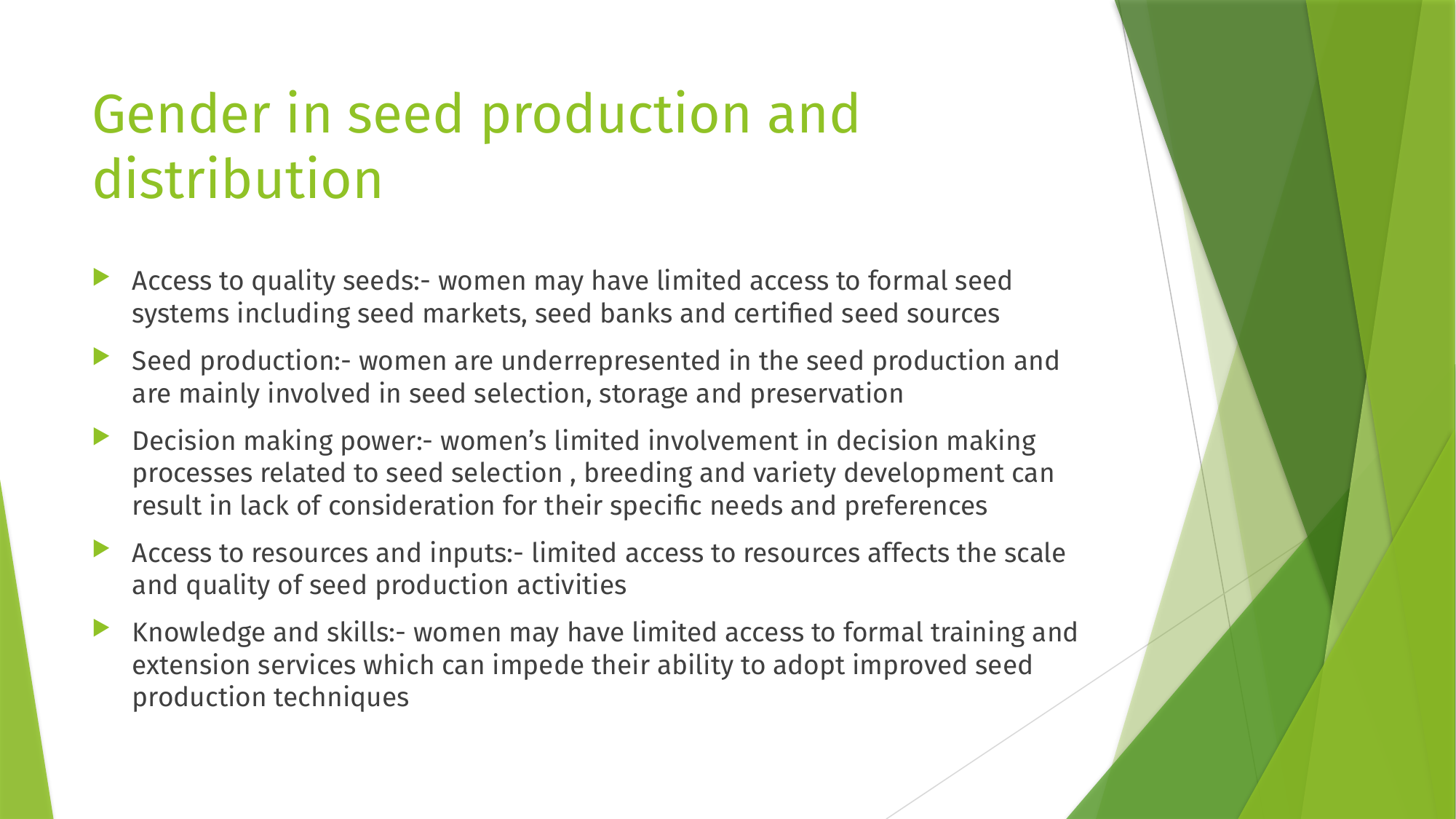

# Gender in seed production and distribution
Access to quality seeds:- women may have limited access to formal seed systems including seed markets, seed banks and certified seed sources
Seed production:- women are underrepresented in the seed production and are mainly involved in seed selection, storage and preservation
Decision making power:- women’s limited involvement in decision making processes related to seed selection , breeding and variety development can result in lack of consideration for their specific needs and preferences
Access to resources and inputs:- limited access to resources affects the scale and quality of seed production activities
Knowledge and skills:- women may have limited access to formal training and extension services which can impede their ability to adopt improved seed production techniques